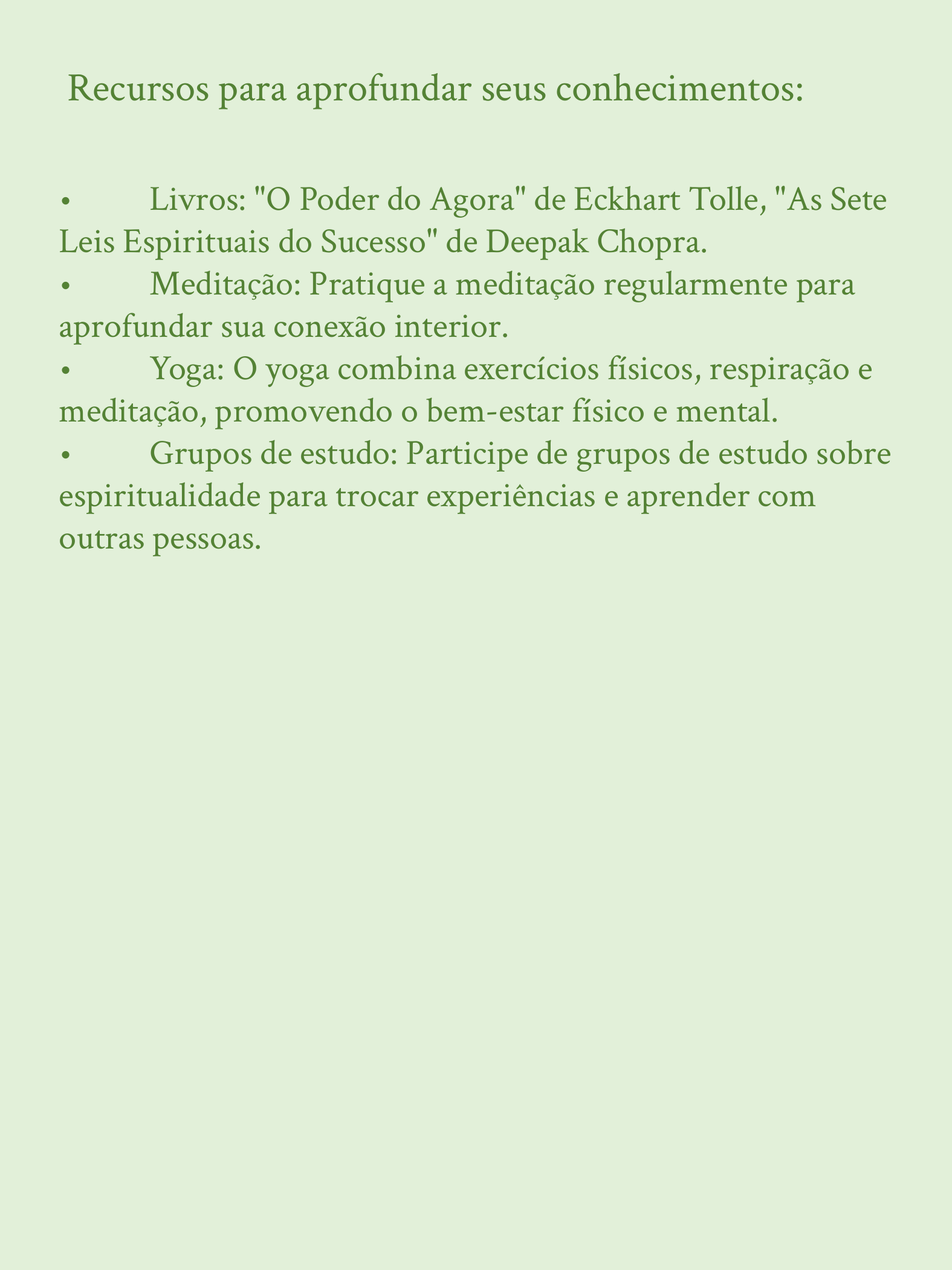

Recursos para aprofundar seus conhecimentos:
•	Livros: "O Poder do Agora" de Eckhart Tolle, "As Sete Leis Espirituais do Sucesso" de Deepak Chopra.
•	Meditação: Pratique a meditação regularmente para aprofundar sua conexão interior.
•	Yoga: O yoga combina exercícios físicos, respiração e meditação, promovendo o bem-estar físico e mental.
•	Grupos de estudo: Participe de grupos de estudo sobre espiritualidade para trocar experiências e aprender com outras pessoas.